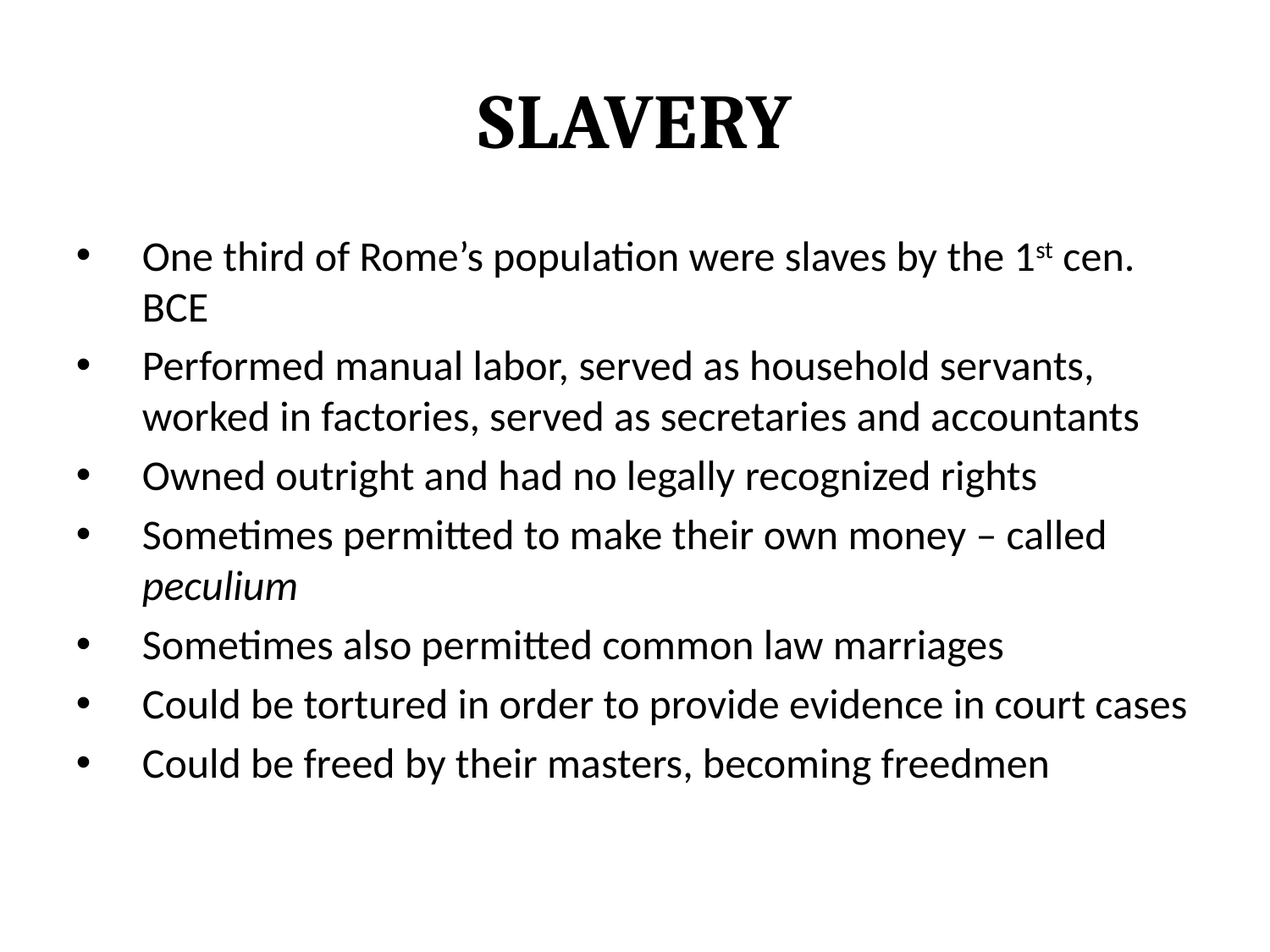

Slavery
One third of Rome’s population were slaves by the 1st cen. BCE
Performed manual labor, served as household servants, worked in factories, served as secretaries and accountants
Owned outright and had no legally recognized rights
Sometimes permitted to make their own money – called peculium
Sometimes also permitted common law marriages
Could be tortured in order to provide evidence in court cases
Could be freed by their masters, becoming freedmen